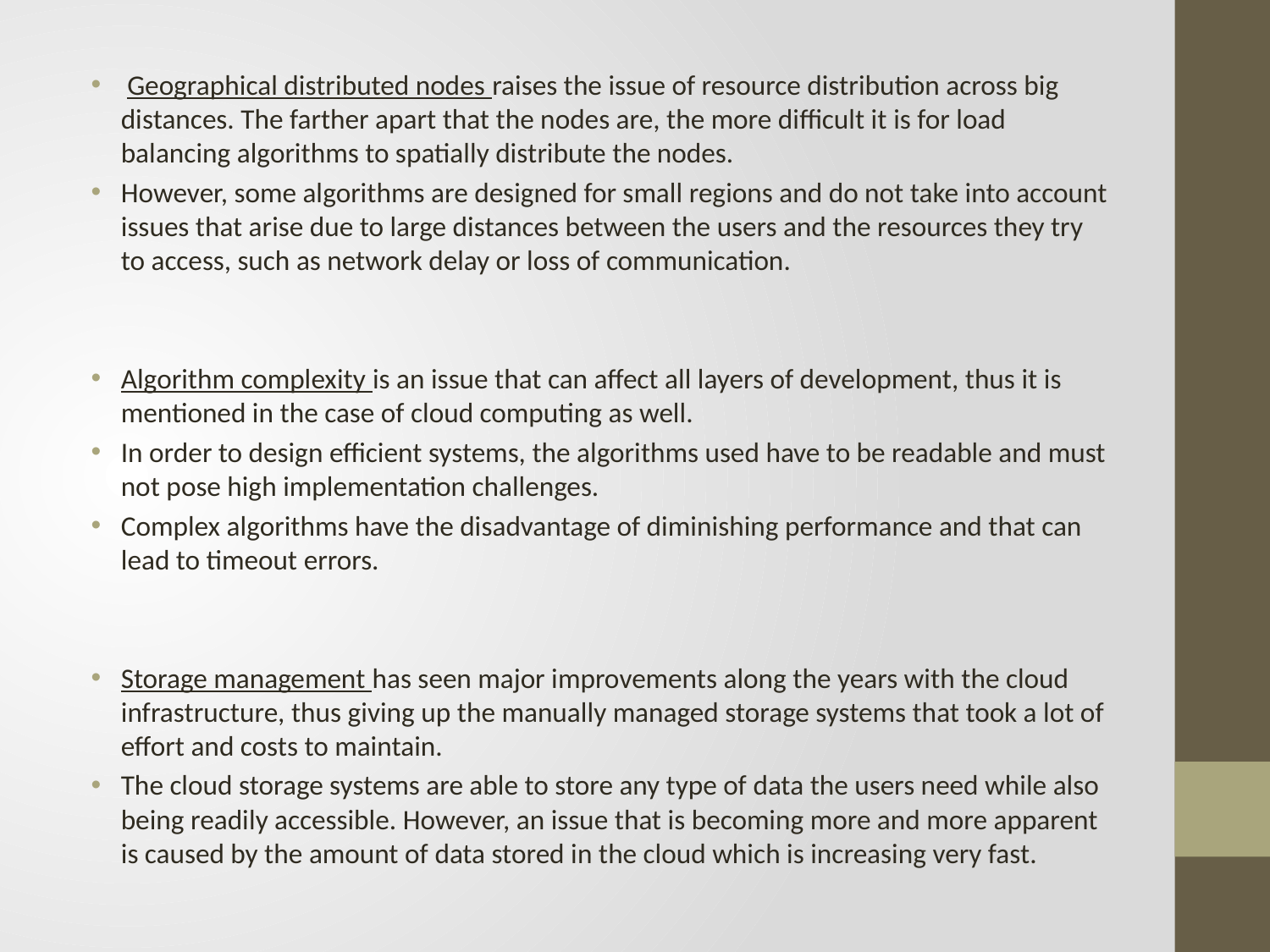

Geographical distributed nodes raises the issue of resource distribution across big distances. The farther apart that the nodes are, the more difficult it is for load balancing algorithms to spatially distribute the nodes.
However, some algorithms are designed for small regions and do not take into account issues that arise due to large distances between the users and the resources they try to access, such as network delay or loss of communication.

Algorithm complexity is an issue that can affect all layers of development, thus it is mentioned in the case of cloud computing as well.
In order to design efficient systems, the algorithms used have to be readable and must not pose high implementation challenges.
Complex algorithms have the disadvantage of diminishing performance and that can lead to timeout errors.

Storage management has seen major improvements along the years with the cloud infrastructure, thus giving up the manually managed storage systems that took a lot of effort and costs to maintain.
The cloud storage systems are able to store any type of data the users need while also being readily accessible. However, an issue that is becoming more and more apparent is caused by the amount of data stored in the cloud which is increasing very fast.